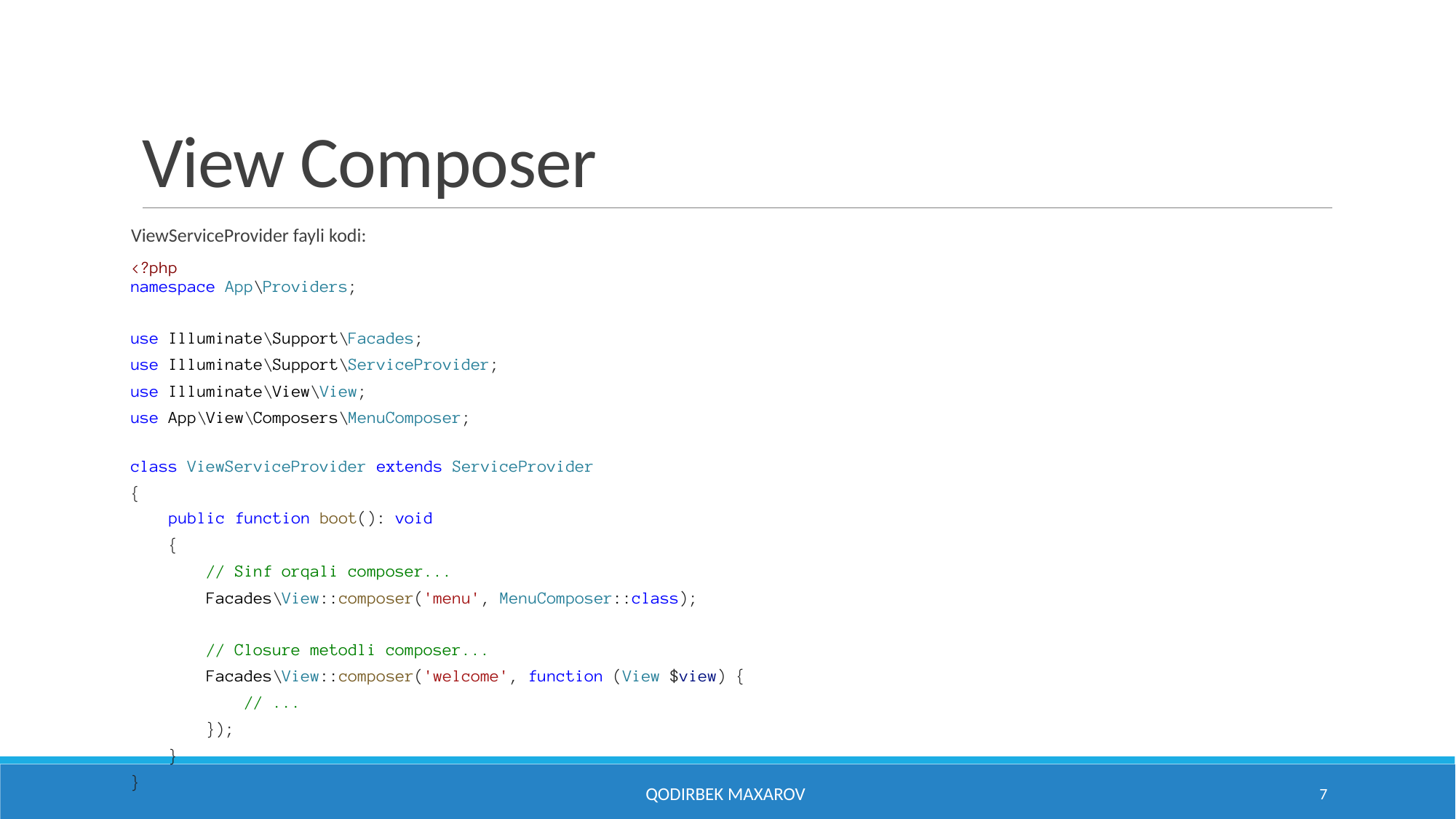

# View Composer
ViewServiceProvider fayli kodi:
<?php
namespace App\Providers;
use Illuminate\Support\Facades;
use Illuminate\Support\ServiceProvider;
use Illuminate\View\View;
use App\View\Composers\MenuComposer;
class ViewServiceProvider extends ServiceProvider
{
    public function boot(): void
    {
        // Sinf orqali composer...
        Facades\View::composer('menu', MenuComposer::class);
        // Closure metodli composer...
        Facades\View::composer('welcome', function (View $view) {
            // ...
        });
    }
}
Qodirbek Maxarov
7